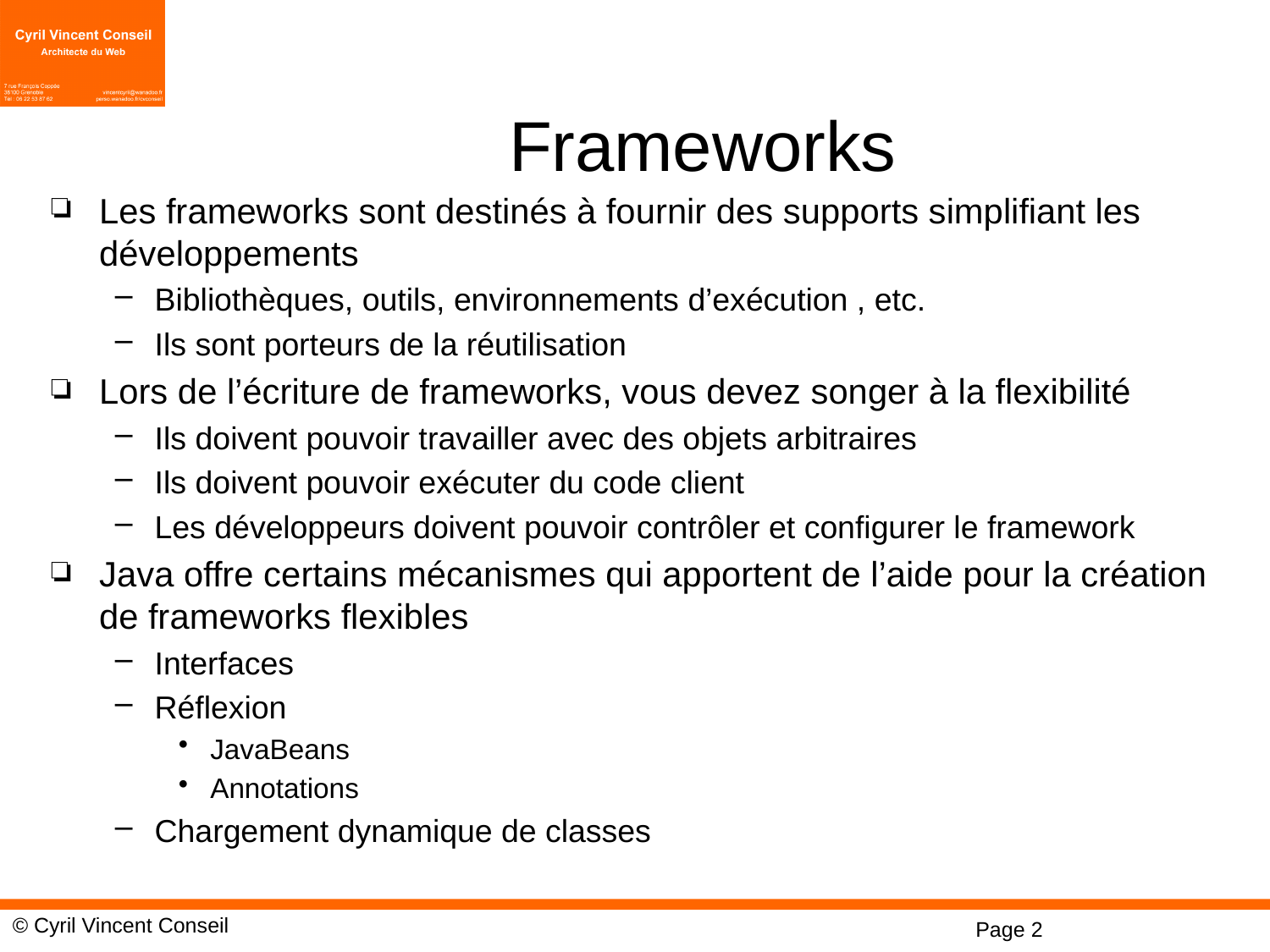

# Frameworks
Les frameworks sont destinés à fournir des supports simplifiant les développements
Bibliothèques, outils, environnements d’exécution , etc.
Ils sont porteurs de la réutilisation
Lors de l’écriture de frameworks, vous devez songer à la flexibilité
Ils doivent pouvoir travailler avec des objets arbitraires
Ils doivent pouvoir exécuter du code client
Les développeurs doivent pouvoir contrôler et configurer le framework
Java offre certains mécanismes qui apportent de l’aide pour la création de frameworks flexibles
Interfaces
Réflexion
JavaBeans
Annotations
Chargement dynamique de classes